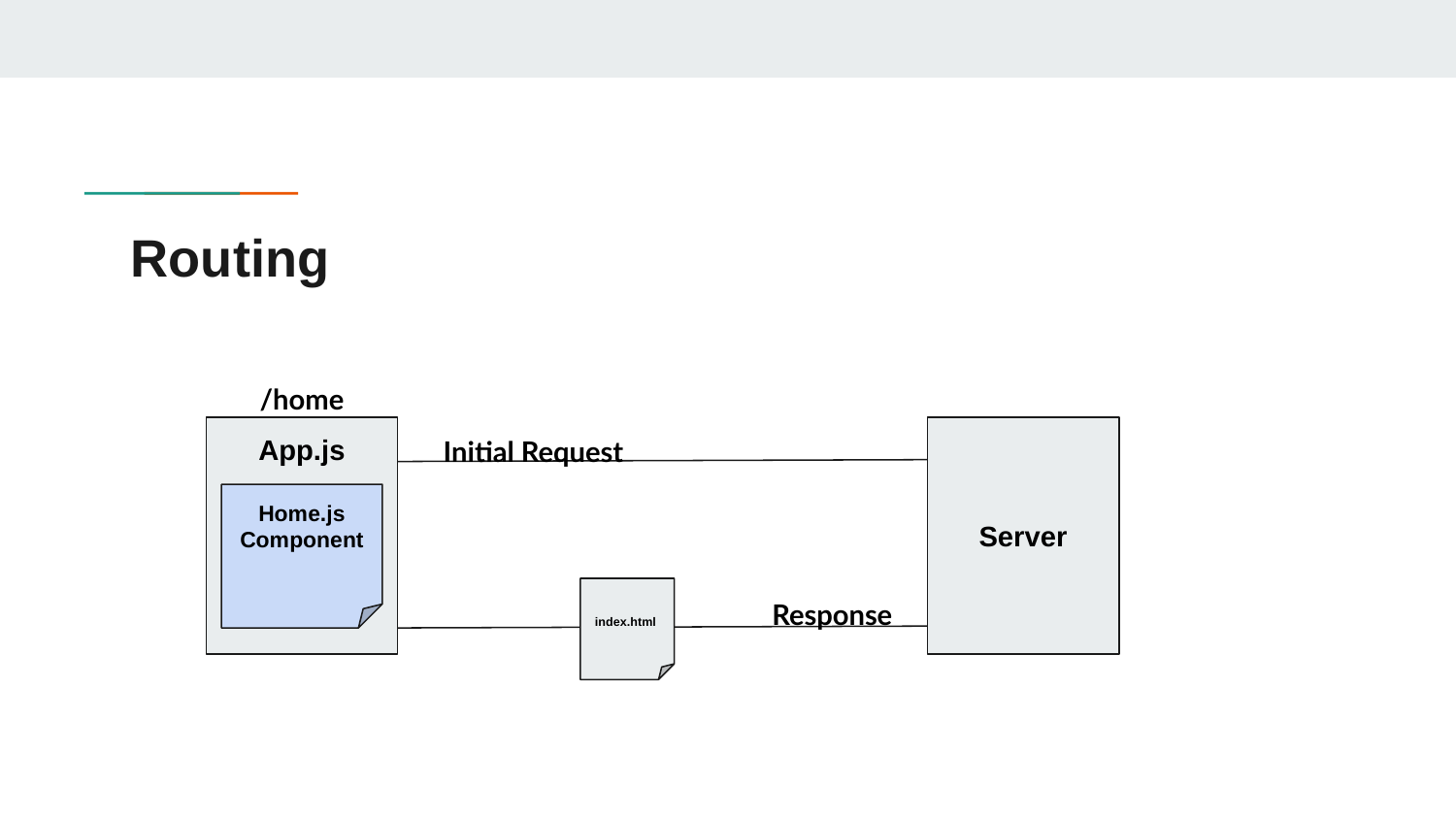

# Routing

/home
App.js

Server
Initial Request
Home.js
Component

index.html
Response